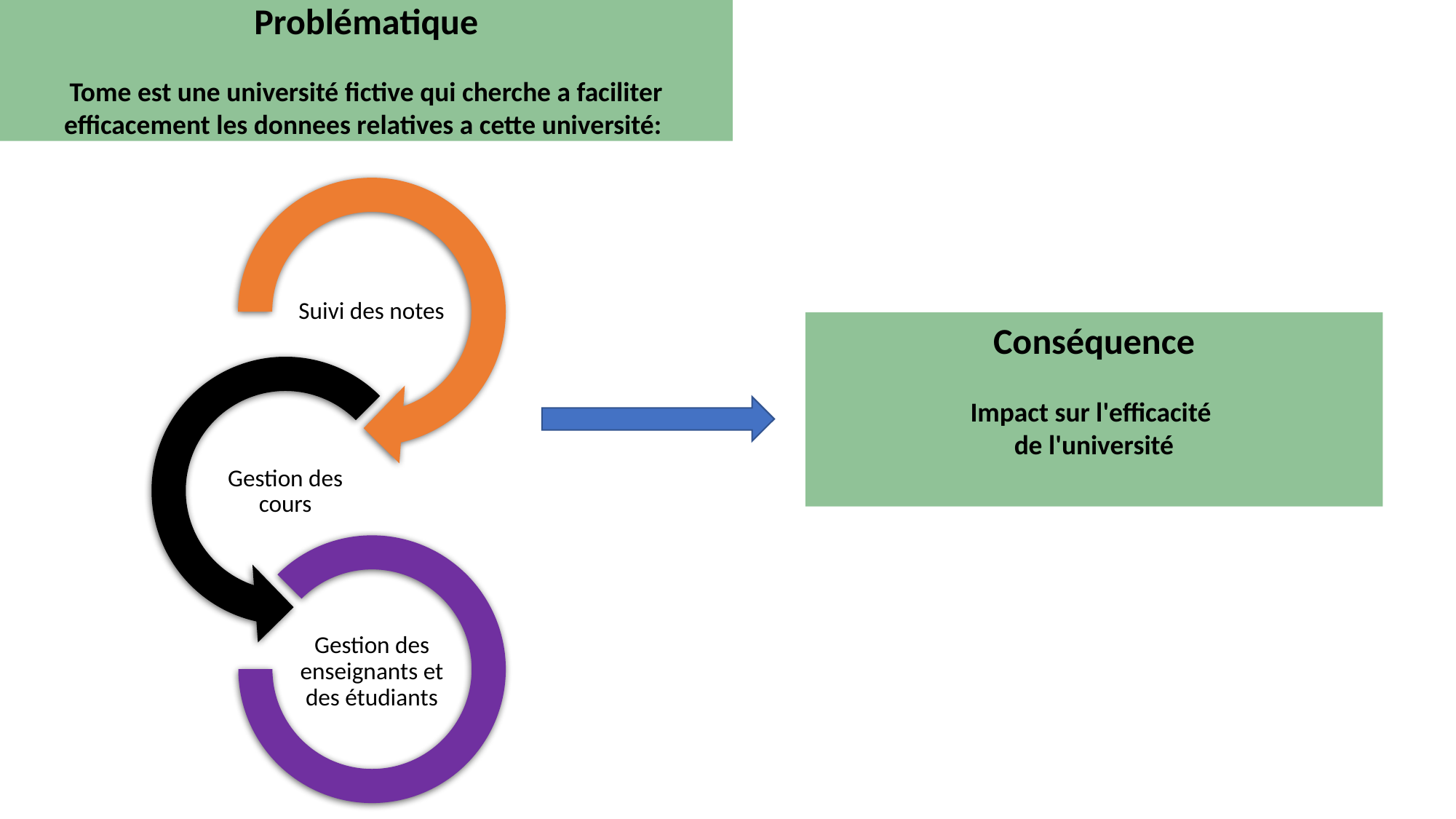

Problématique

Tome est une université fictive qui cherche a faciliter efficacement les donnees relatives a cette université:

Suivi des notes

Gestion des cours

Gestion des enseignants et des étudiants

Conséquence

Impact sur l'efficacité
de l'université